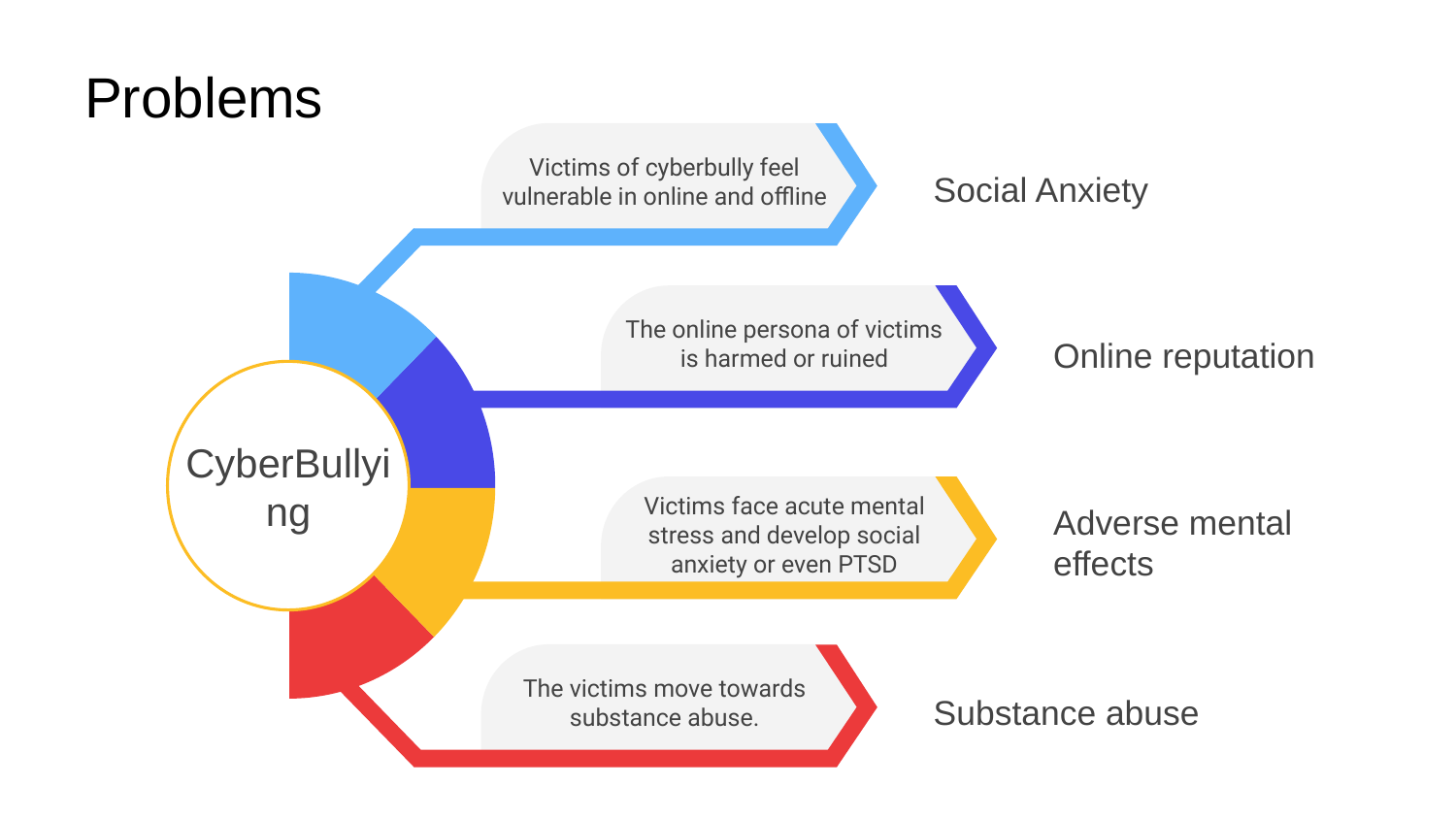

Problems
Victims of cyberbully feel vulnerable in online and offline

Social Anxiety

The online persona of victims is harmed or ruined
Online reputation

CyberBullying

Victims face acute mental stress and develop social anxiety or even PTSD
Adverse mental effects

The victims move towards substance abuse.
Substance abuse